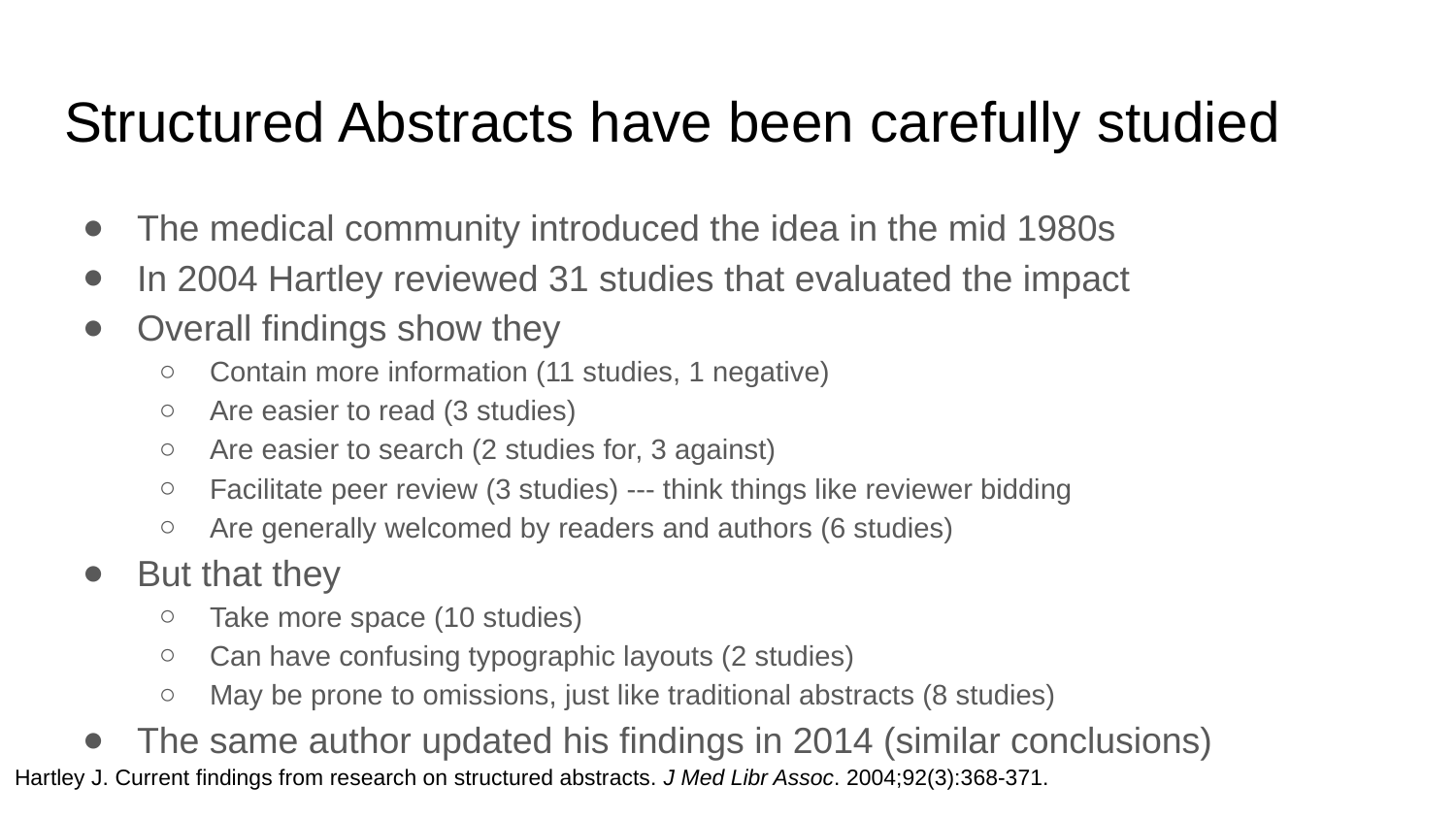

# Structured Abstracts have been carefully studied
The medical community introduced the idea in the mid 1980s
In 2004 Hartley reviewed 31 studies that evaluated the impact
Overall findings show they
Contain more information (11 studies, 1 negative)
Are easier to read (3 studies)
Are easier to search (2 studies for, 3 against)
Facilitate peer review (3 studies) --- think things like reviewer bidding
Are generally welcomed by readers and authors (6 studies)
But that they
Take more space (10 studies)
Can have confusing typographic layouts (2 studies)
May be prone to omissions, just like traditional abstracts (8 studies)
The same author updated his findings in 2014 (similar conclusions)
Hartley J. Current findings from research on structured abstracts. J Med Libr Assoc. 2004;92(3):368-371.